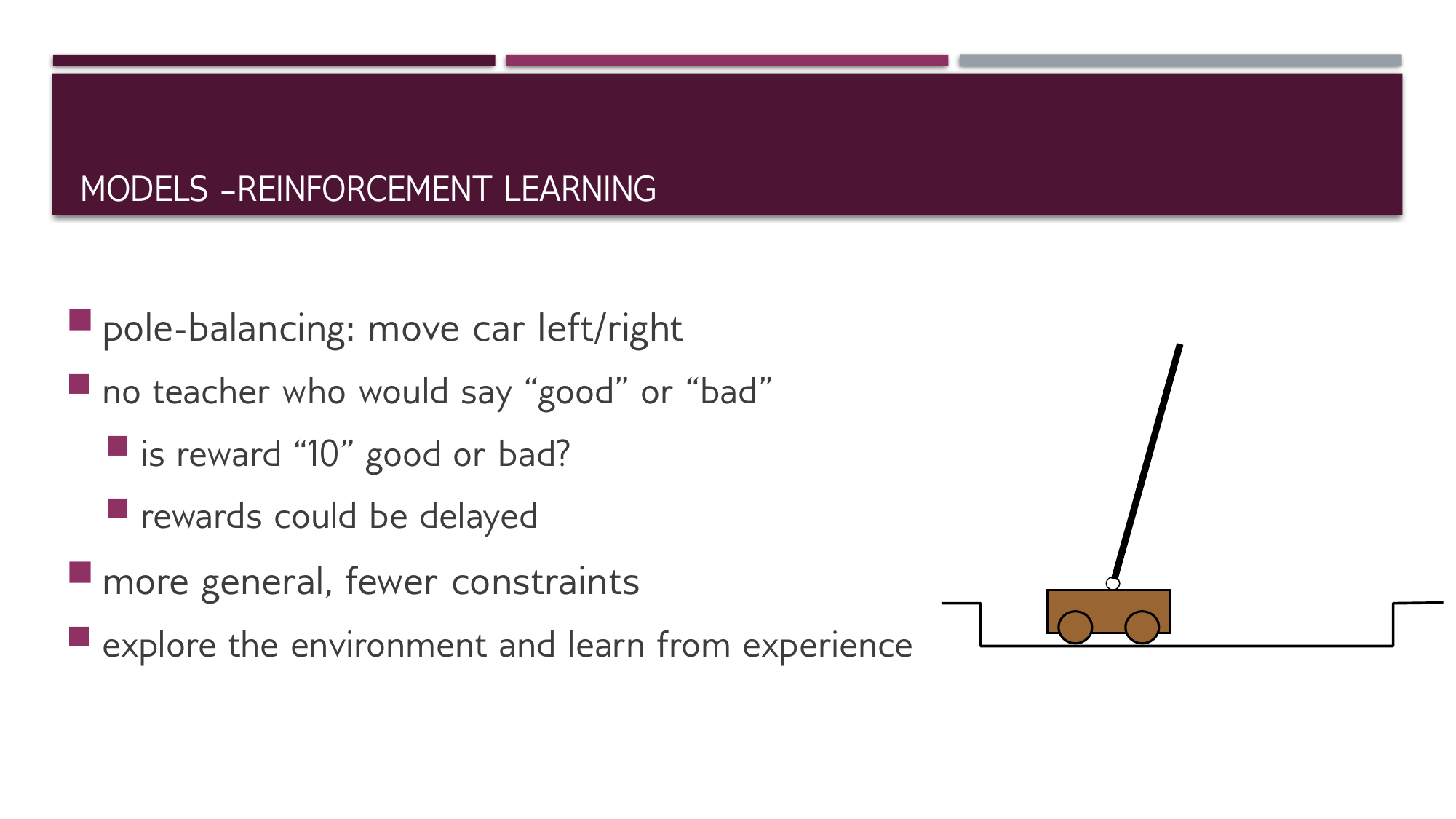

# Models –rEINFORCEMENT LEARNING
pole-balancing: move car left/right
no teacher who would say “good” or “bad”
is reward “10” good or bad?
rewards could be delayed
more general, fewer constraints
explore the environment and learn from experience